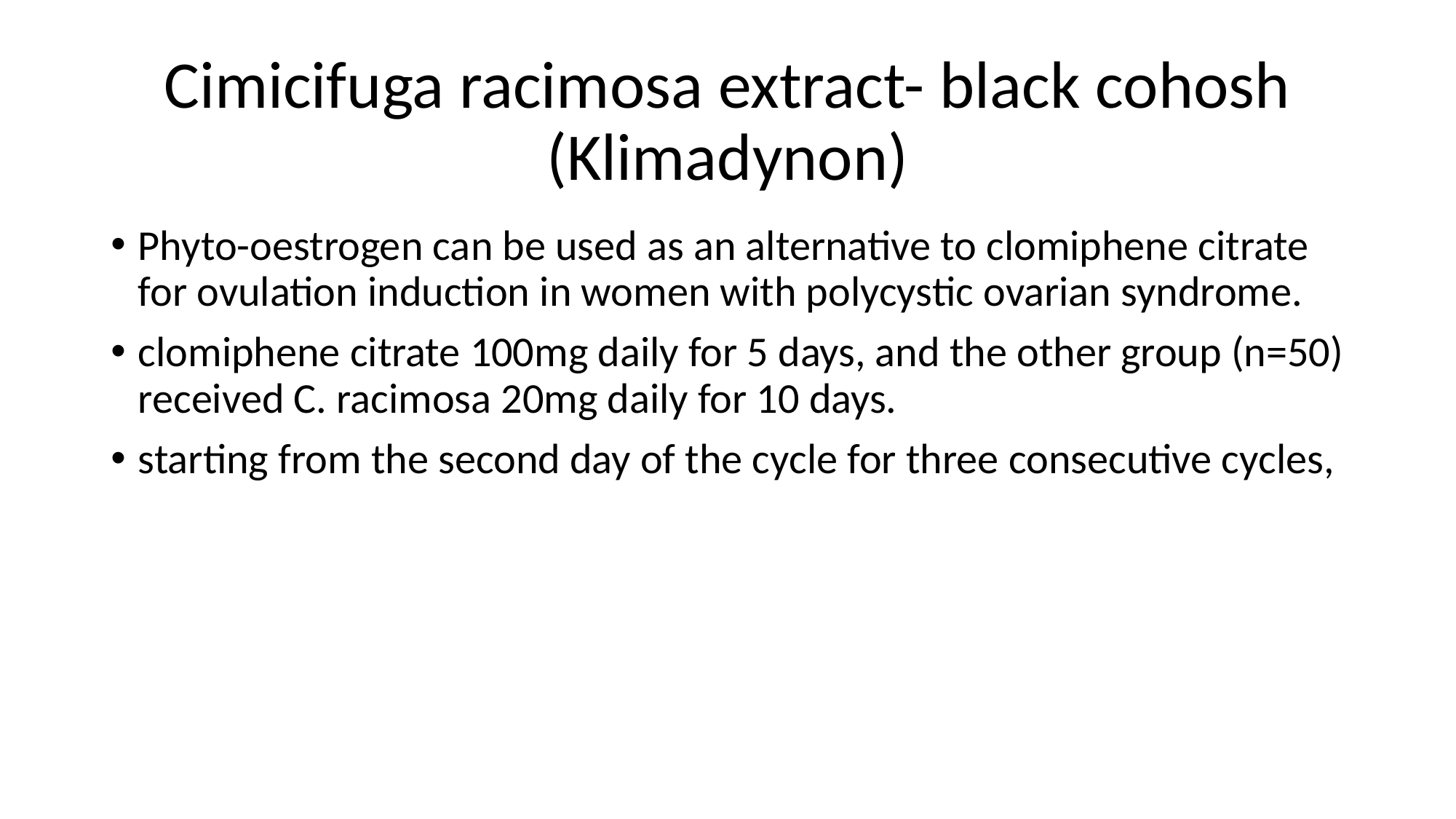

# Cimicifuga racimosa extract- black cohosh (Klimadynon)
Phyto-oestrogen can be used as an alternative to clomiphene citrate for ovulation induction in women with polycystic ovarian syndrome.
clomiphene citrate 100mg daily for 5 days, and the other group (n=50) received C. racimosa 20mg daily for 10 days.
starting from the second day of the cycle for three consecutive cycles,